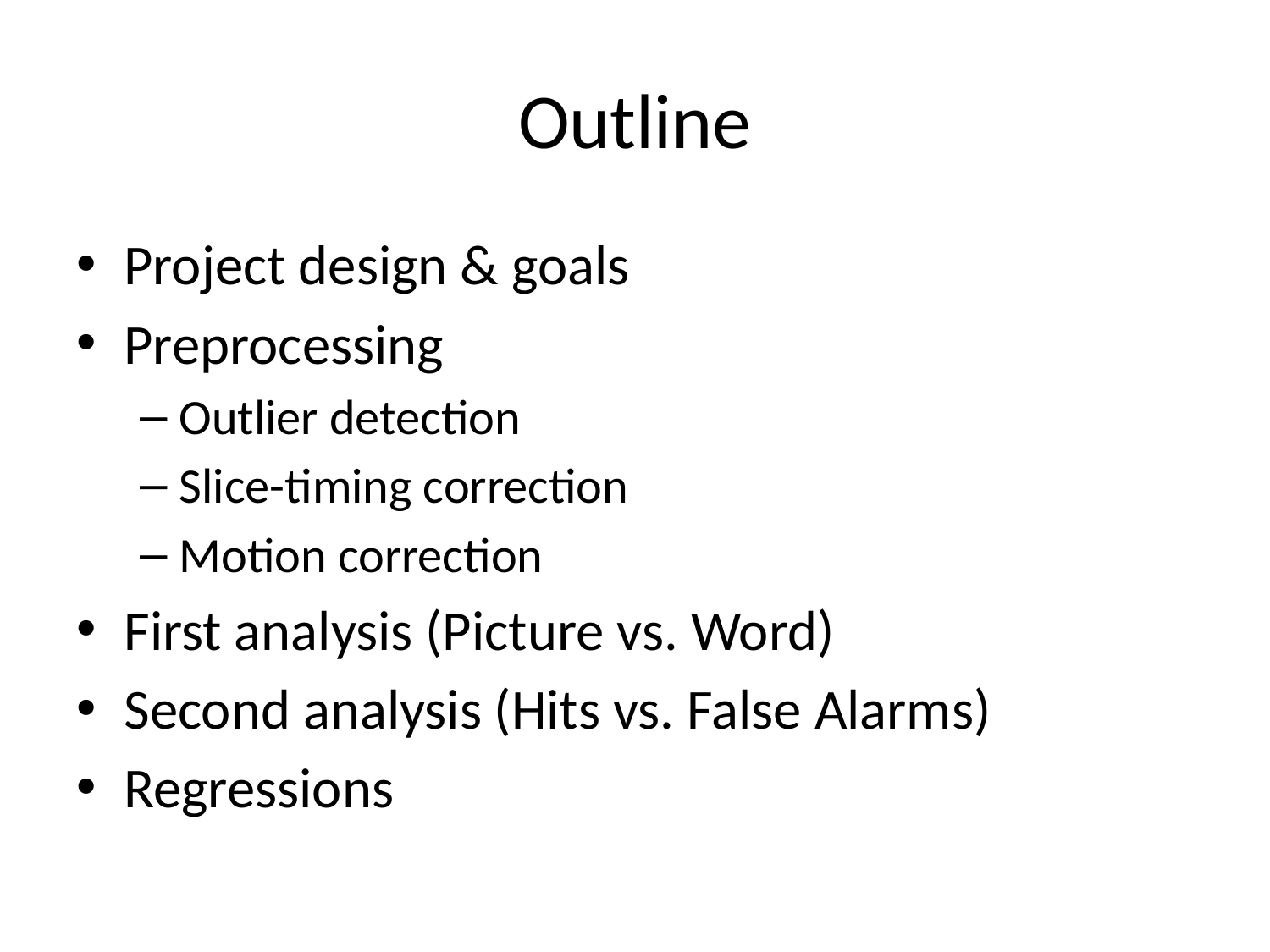

# Outline
Project design & goals
Preprocessing
Outlier detection
Slice-timing correction
Motion correction
First analysis (Picture vs. Word)
Second analysis (Hits vs. False Alarms)
Regressions